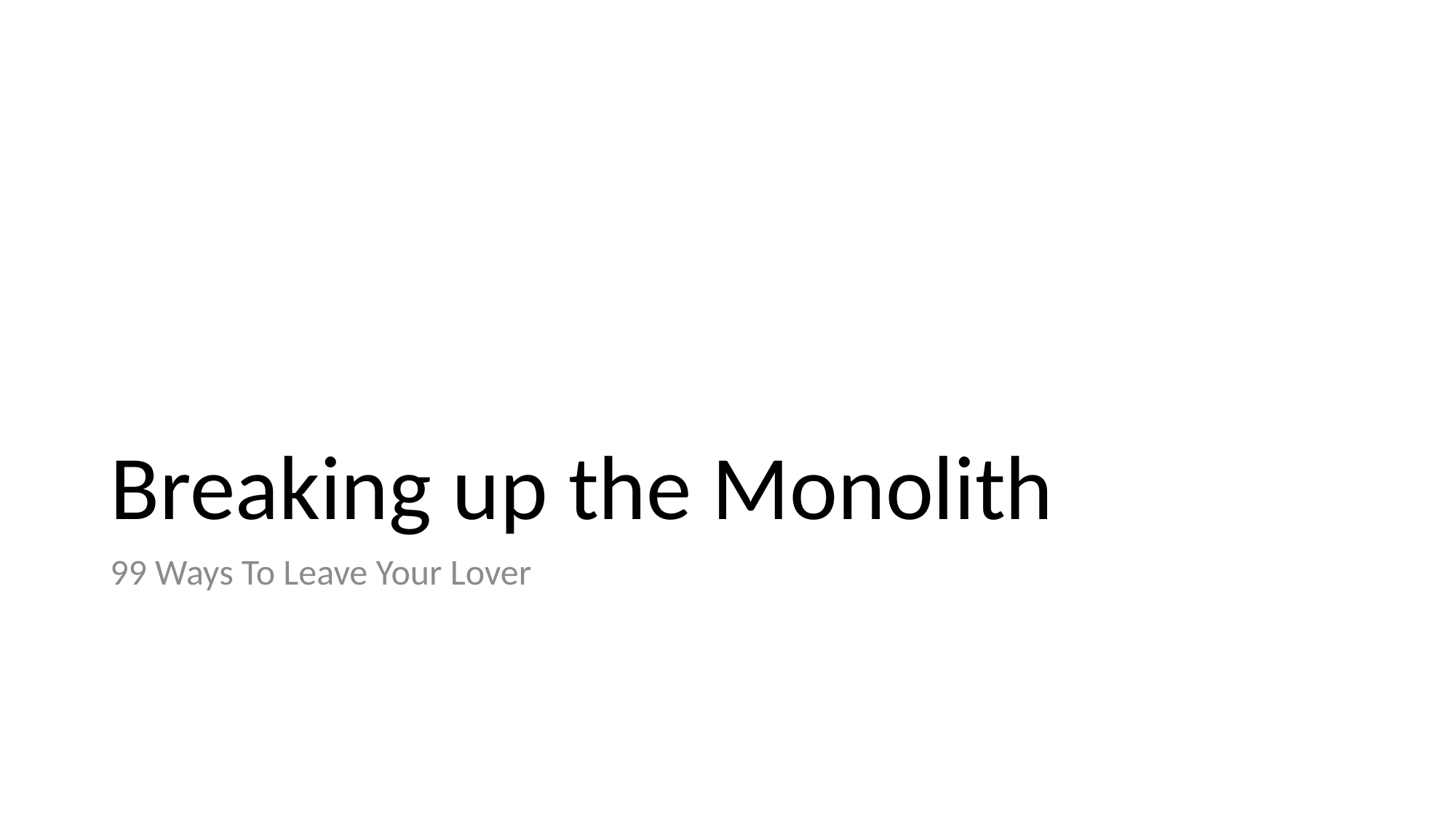

# Breaking up the Monolith
99 Ways To Leave Your Lover